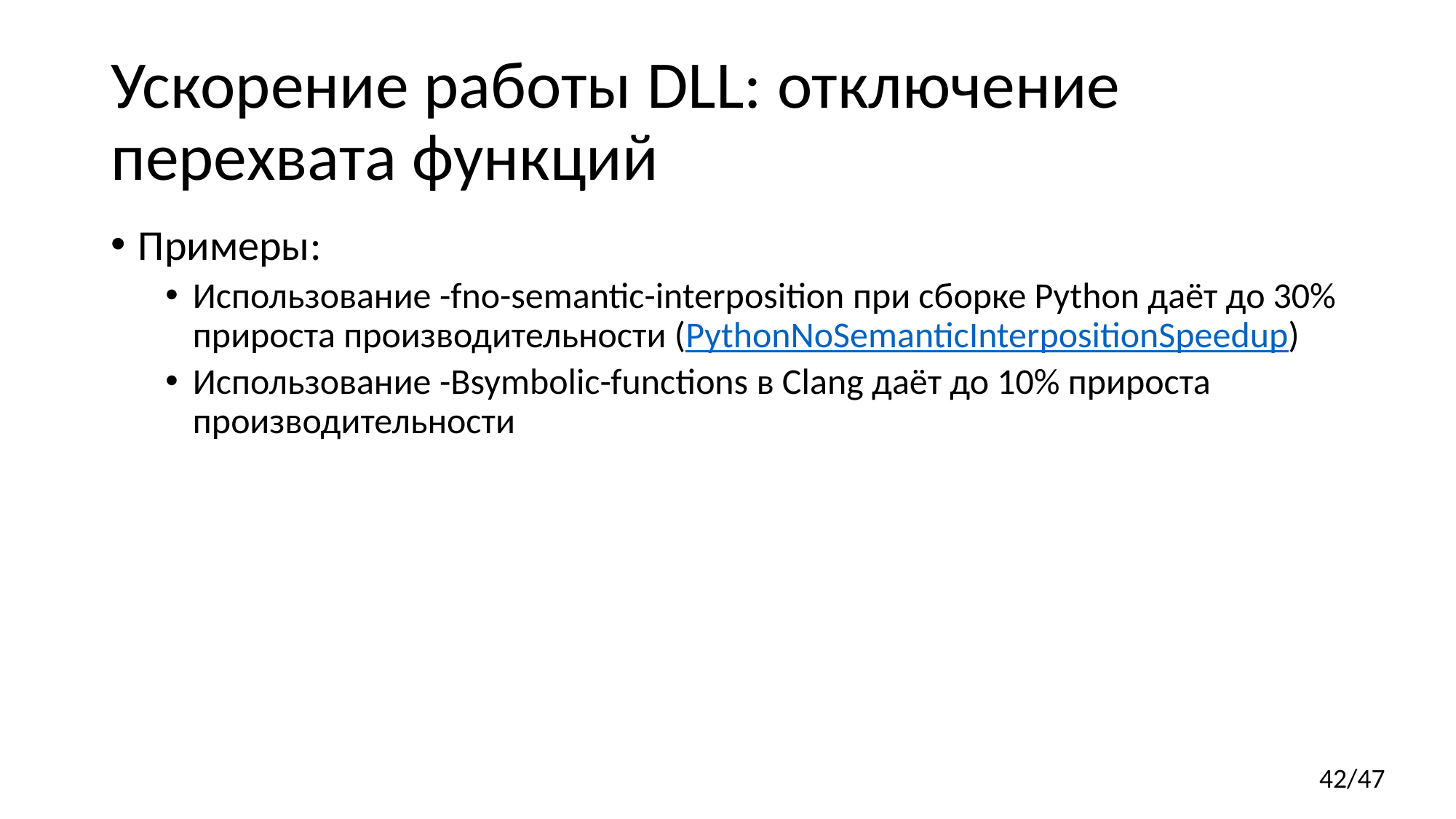

# Ускорение работы DLL: отключение перехвата функций
Примеры:
Использование -fno-semantic-interposition при сборке Python даёт до 30% прироста производительности (PythonNoSemanticInterpositionSpeedup)
Использование -Bsymbolic-functions в Clang даёт до 10% прироста производительности